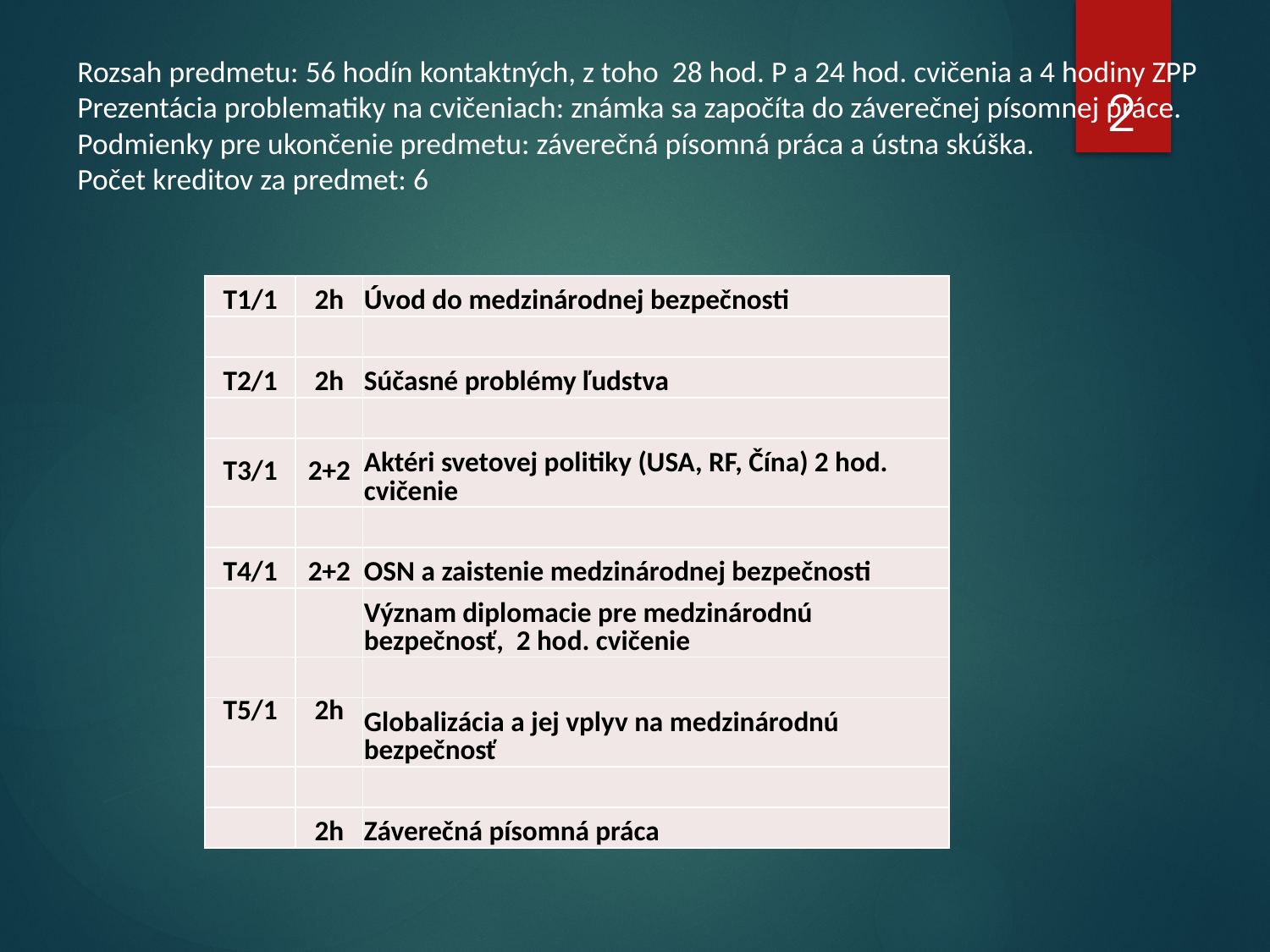

2
Rozsah predmetu: 56 hodín kontaktných, z toho  28 hod. P a 24 hod. cvičenia a 4 hodiny ZPP
Prezentácia problematiky na cvičeniach: známka sa započíta do záverečnej písomnej práce.
Podmienky pre ukončenie predmetu: záverečná písomná práca a ústna skúška.
Počet kreditov za predmet: 6
| T1/1 | 2h | Úvod do medzinárodnej bezpečnosti |
| --- | --- | --- |
|  |  |  |
| T2/1 | 2h | Súčasné problémy ľudstva |
|  |  |  |
| T3/1 | 2+2 | Aktéri svetovej politiky (USA, RF, Čína) 2 hod. cvičenie |
|  |  |  |
| T4/1 | 2+2 | OSN a zaistenie medzinárodnej bezpečnosti |
|  |  | Význam diplomacie pre medzinárodnú bezpečnosť, 2 hod. cvičenie |
|  |  |  |
| T5/1 | 2h | Globalizácia a jej vplyv na medzinárodnú bezpečnosť |
|  |  |  |
|  | 2h | Záverečná písomná práca |